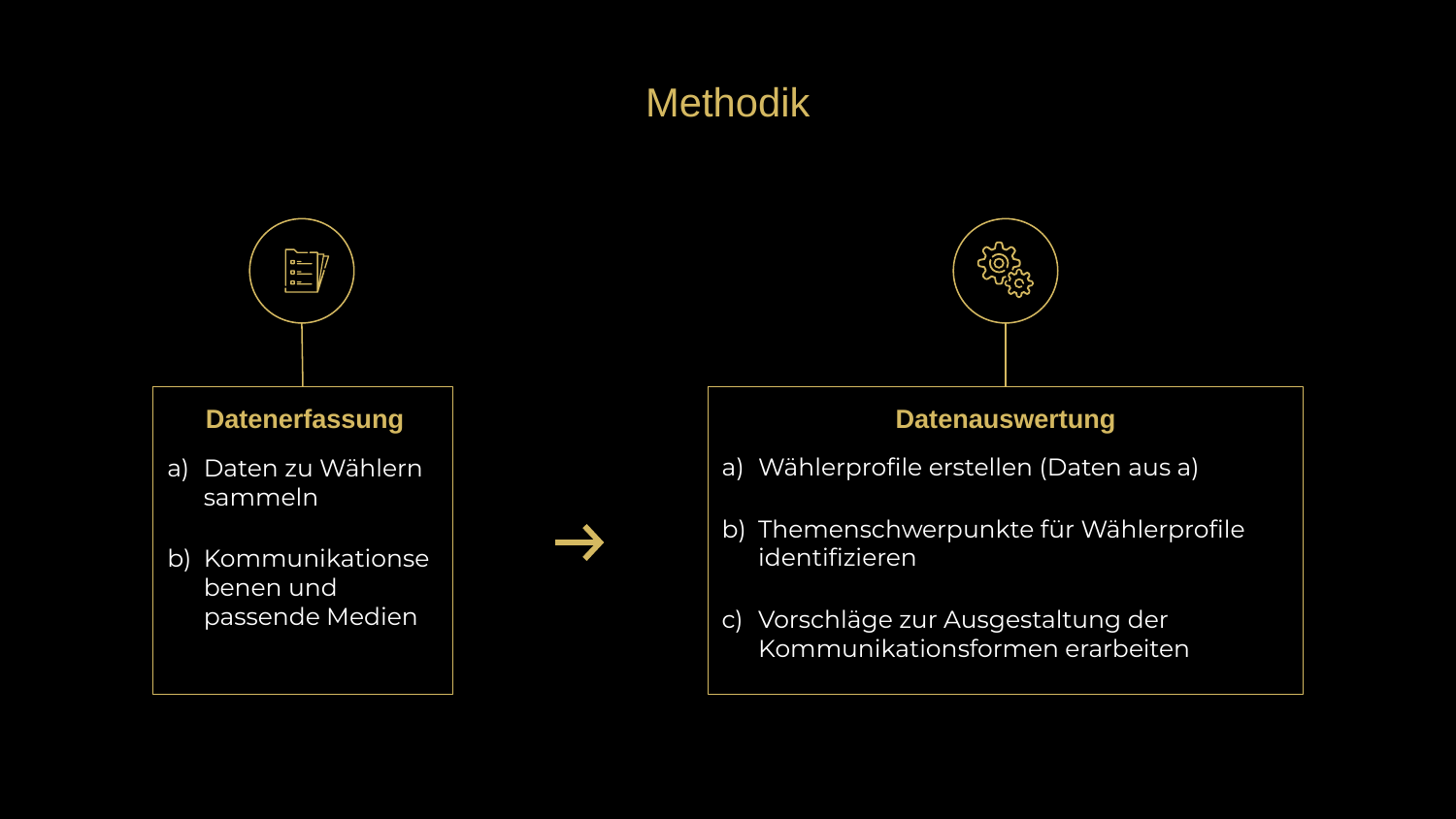

# Methodik

Datenauswertung
Datenerfassung
Wählerprofile erstellen (Daten aus a)
Themenschwerpunkte für Wählerprofile identifizieren
Vorschläge zur Ausgestaltung der Kommunikationsformen erarbeiten
Daten zu Wählern sammeln
Kommunikationsebenen und passende Medien